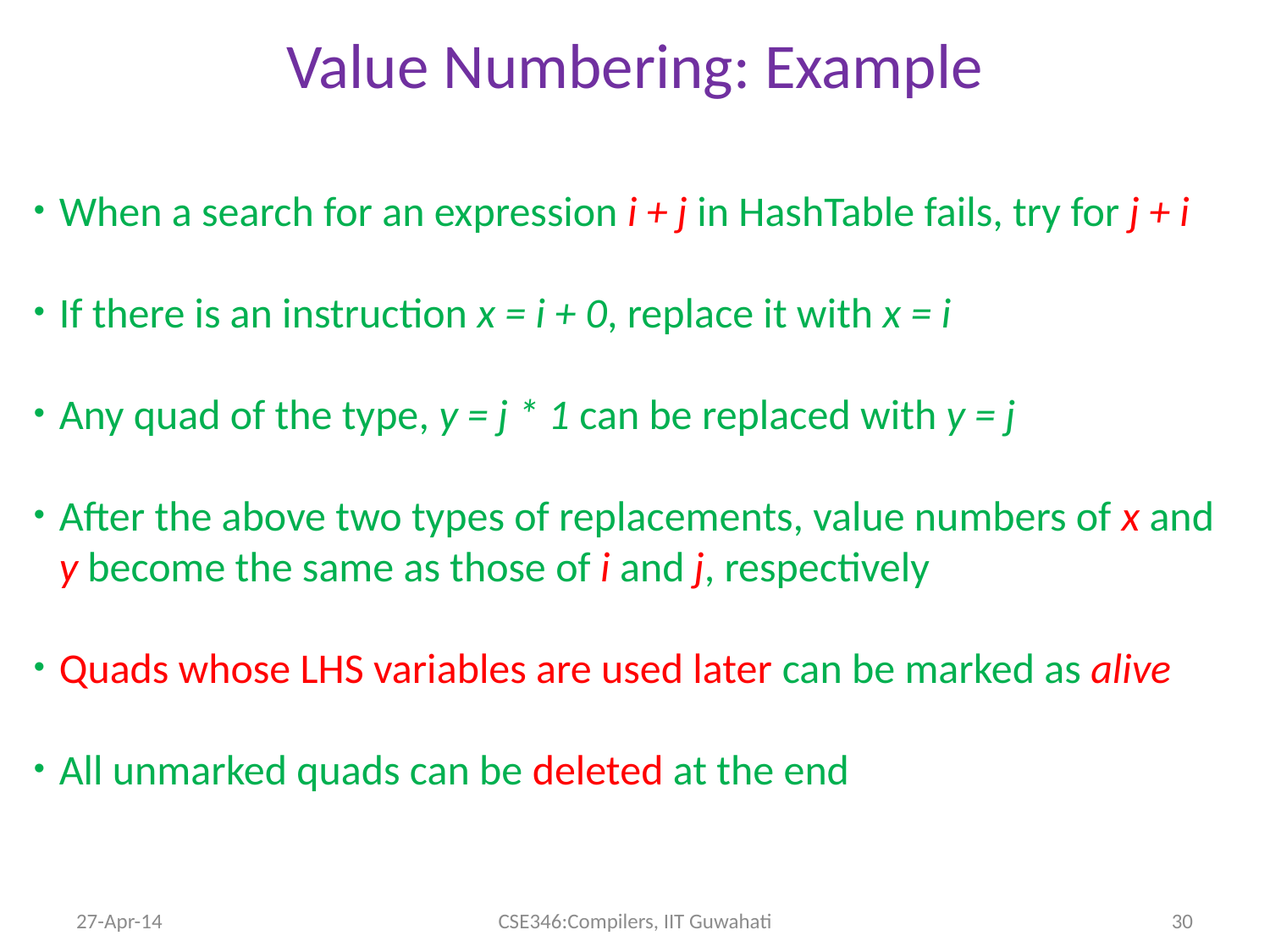

Value Numbering: Example
When a search for an expression i + j in HashTable fails, try for j + i

If there is an instruction x = i + 0, replace it with x = i

Any quad of the type, y = j * 1 can be replaced with y = j

After the above two types of replacements, value numbers of x and y become the same as those of i and j, respectively

Quads whose LHS variables are used later can be marked as alive

All unmarked quads can be deleted at the end
27-Apr-14
CSE346:Compilers, IIT Guwahati
30